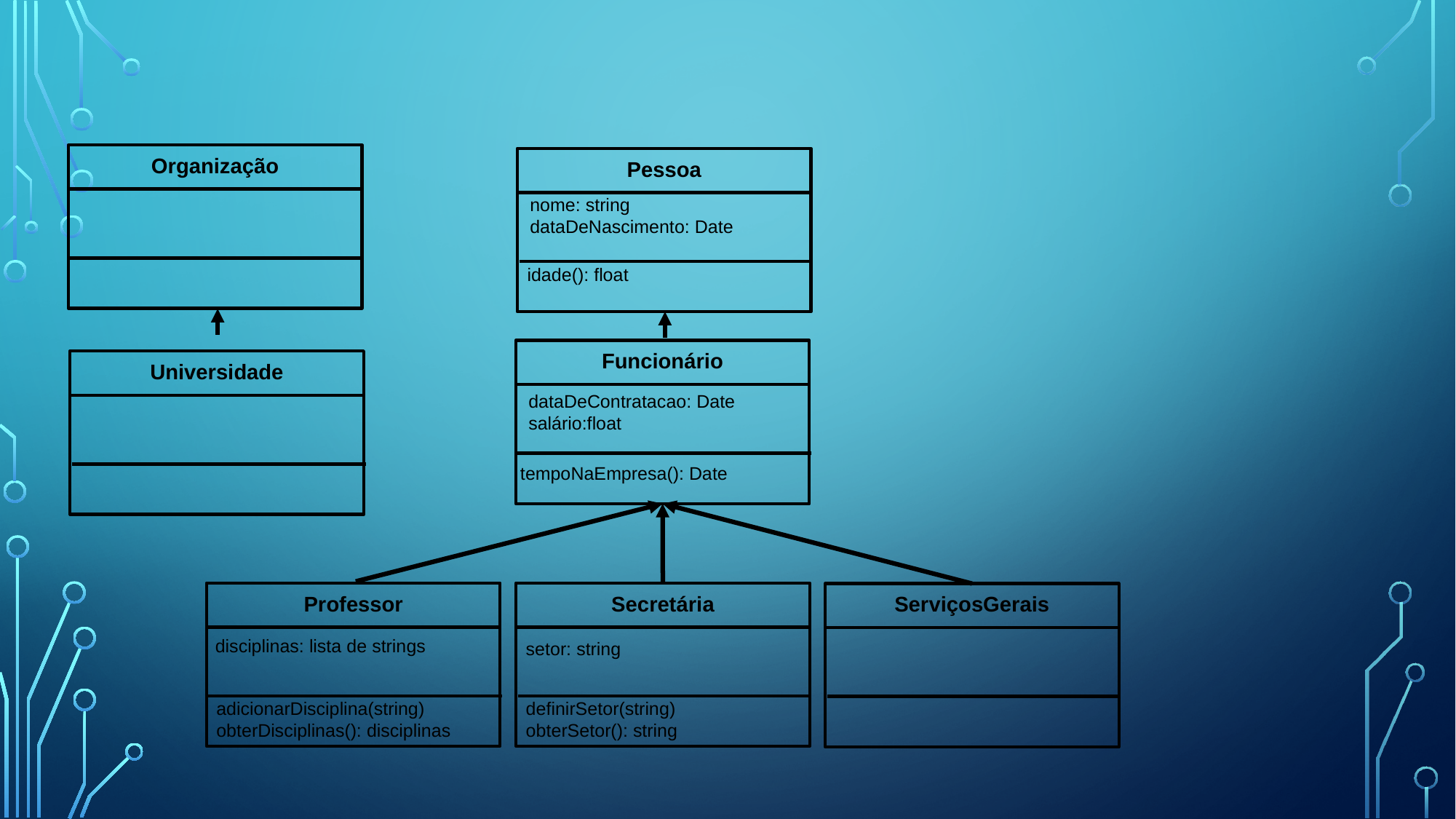

Organização

Pessoa
nome: string
dataDeNascimento: Date
idade(): float

Funcionário
dataDeContratacao: Date
salário:float

Universidade
tempoNaEmpresa(): Date

Professor
adicionarDisciplina(string)
obterDisciplinas(): disciplinas

Secretária
definirSetor(string)
obterSetor(): string

ServiçosGerais

disciplinas: lista de strings

setor: string